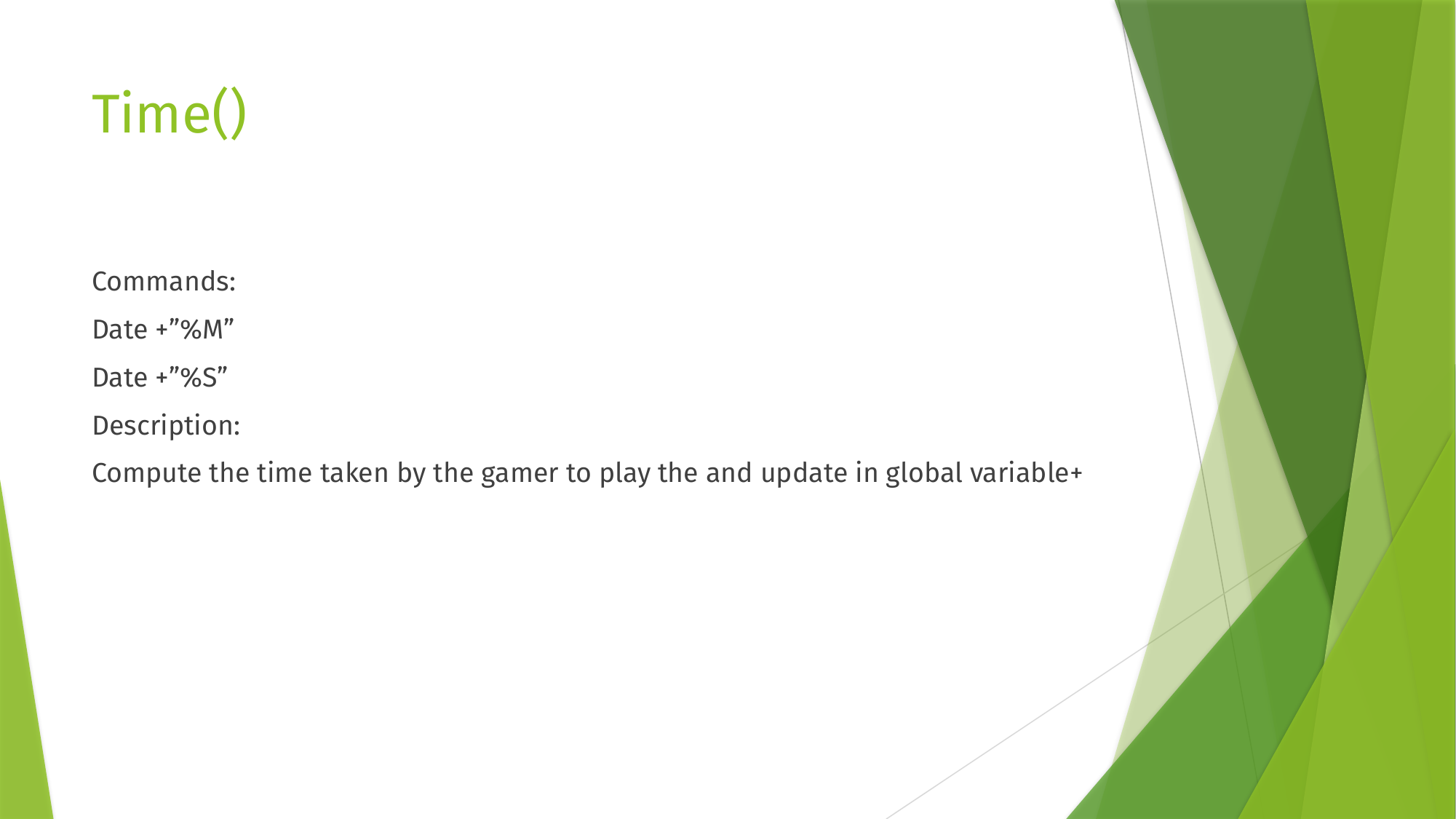

# Time()
Commands:
Date +”%M”
Date +”%S”
Description:
Compute the time taken by the gamer to play the and update in global variable+